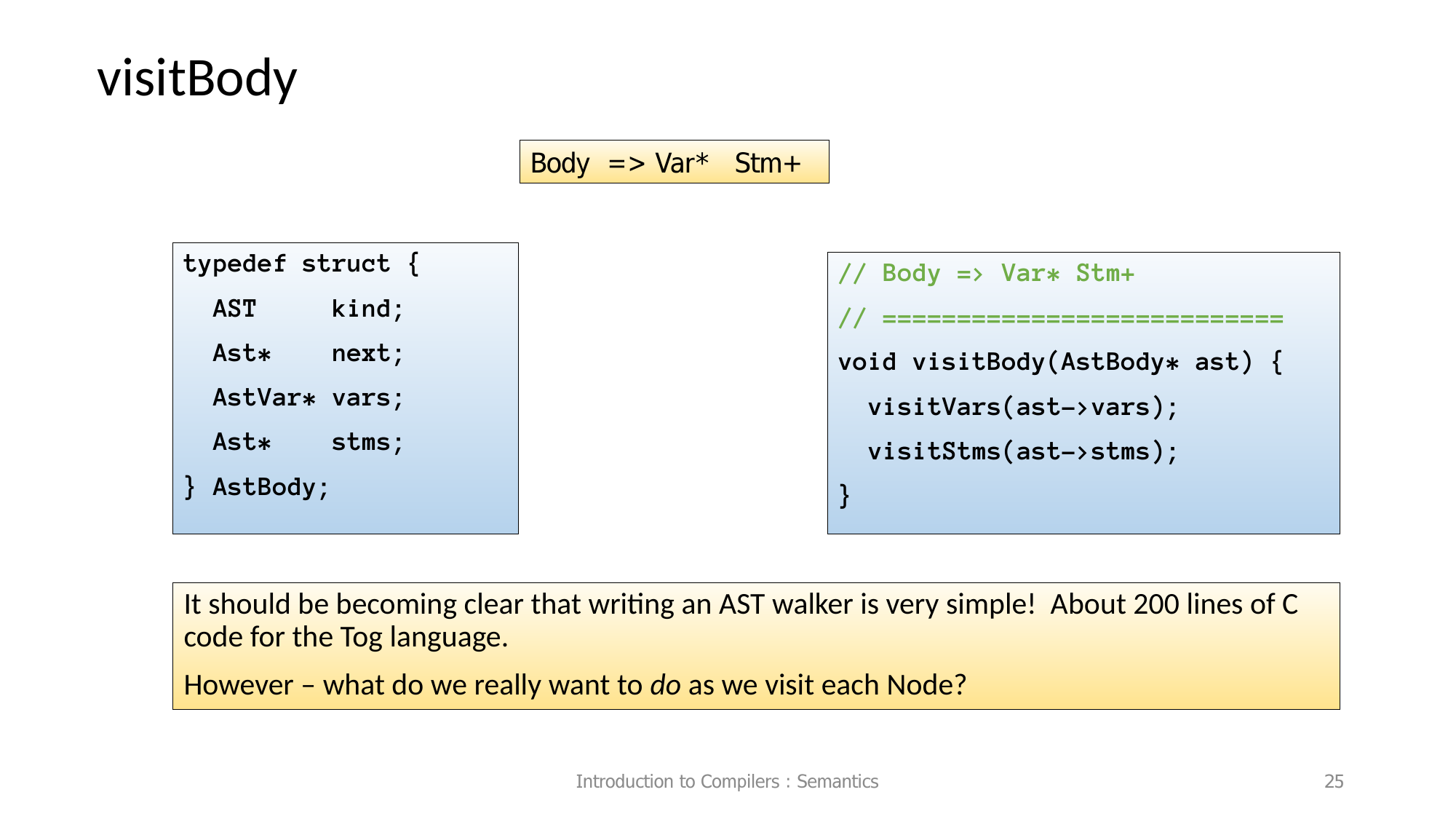

# visitBody
Body  => Var*   Stm+
typedef struct {
  AST     kind;
  Ast*    next;
  AstVar* vars;
  Ast*    stms;
} AstBody;
// Body => Var* Stm+
// ===========================
void visitBody(AstBody* ast) {
  visitVars(ast->vars);
  visitStms(ast->stms);
}
It should be becoming clear that writing an AST walker is very simple!  About 200 lines of C code for the Tog language.
However – what do we really want to do as we visit each Node?

Introduction to Compilers : Semantics
25